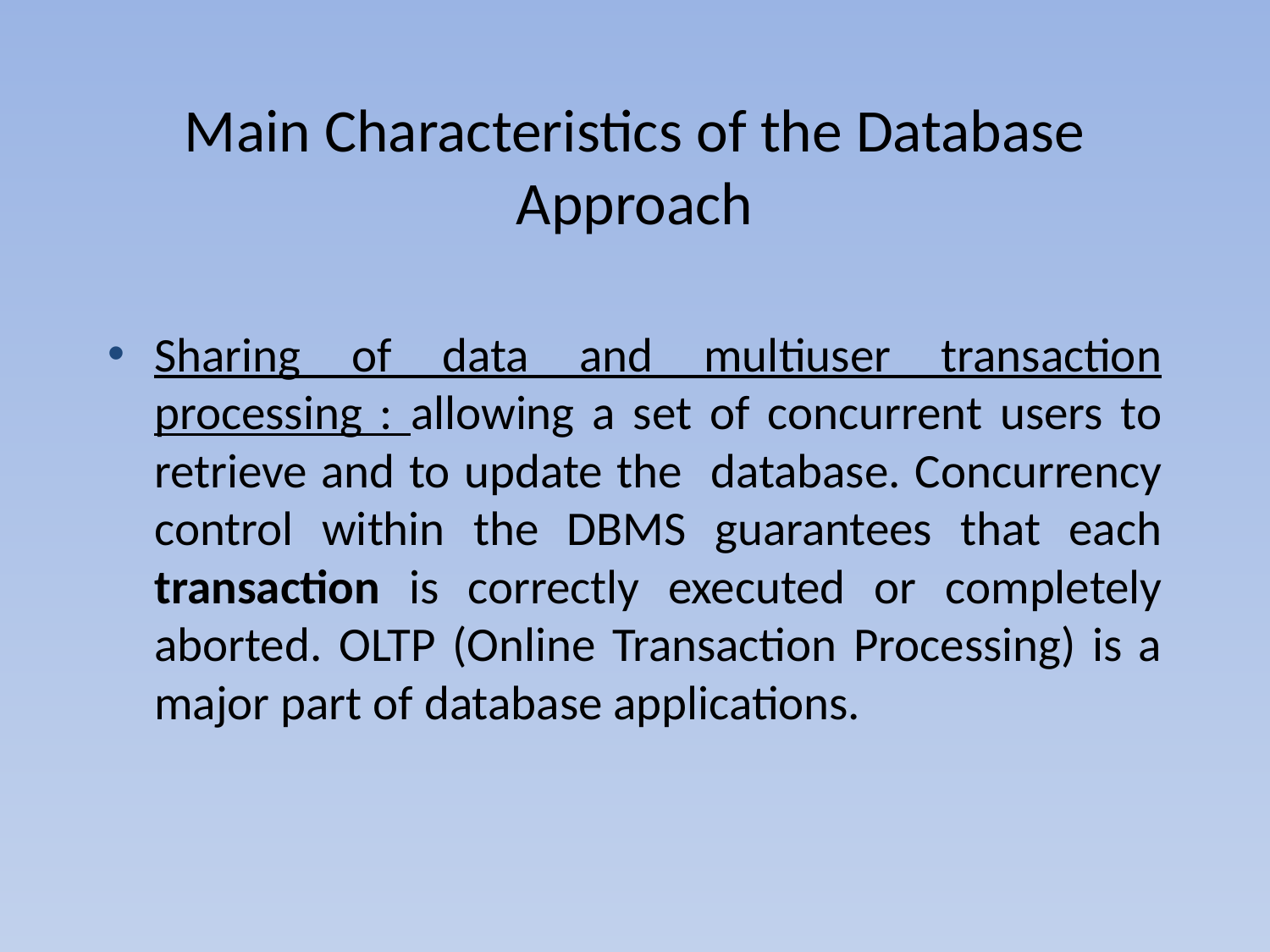

# Main Characteristics of the Database Approach
Sharing of data and multiuser transaction processing : allowing a set of concurrent users to retrieve and to update the  database. Concurrency control within the DBMS guarantees that each transaction is correctly executed or completely aborted. OLTP (Online Transaction Processing) is a major part of database applications.